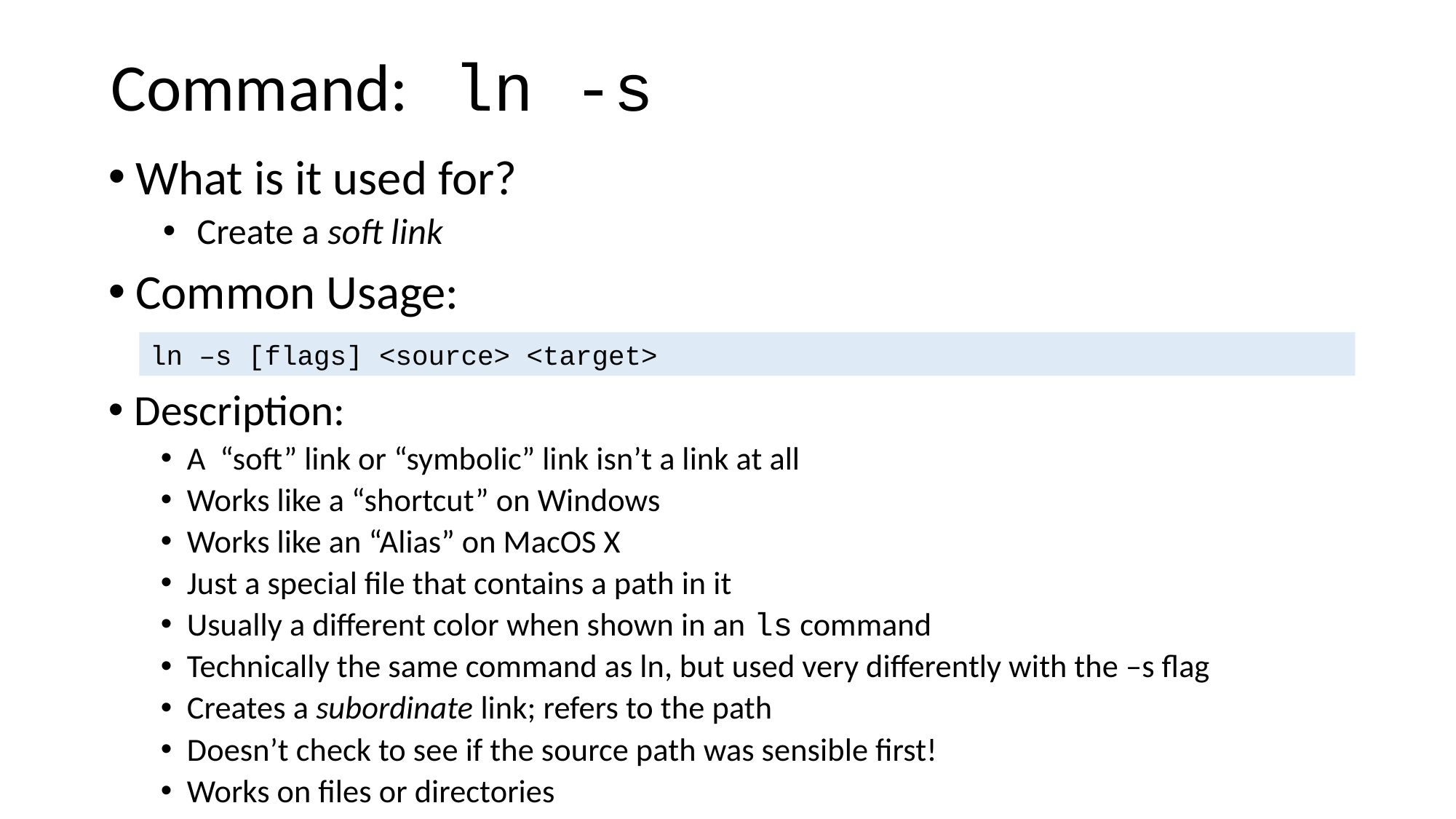

# Command:   ln -s
What is it used for?
Create a soft link
Common Usage:
ln –s [flags] <source> <target>
Description:
A  “soft” link or “symbolic” link isn’t a link at all
Works like a “shortcut” on Windows
Works like an “Alias” on MacOS X
Just a special file that contains a path in it
Usually a different color when shown in an ls command
Technically the same command as ln, but used very differently with the –s flag
Creates a subordinate link; refers to the path
Doesn’t check to see if the source path was sensible first!
Works on files or directories